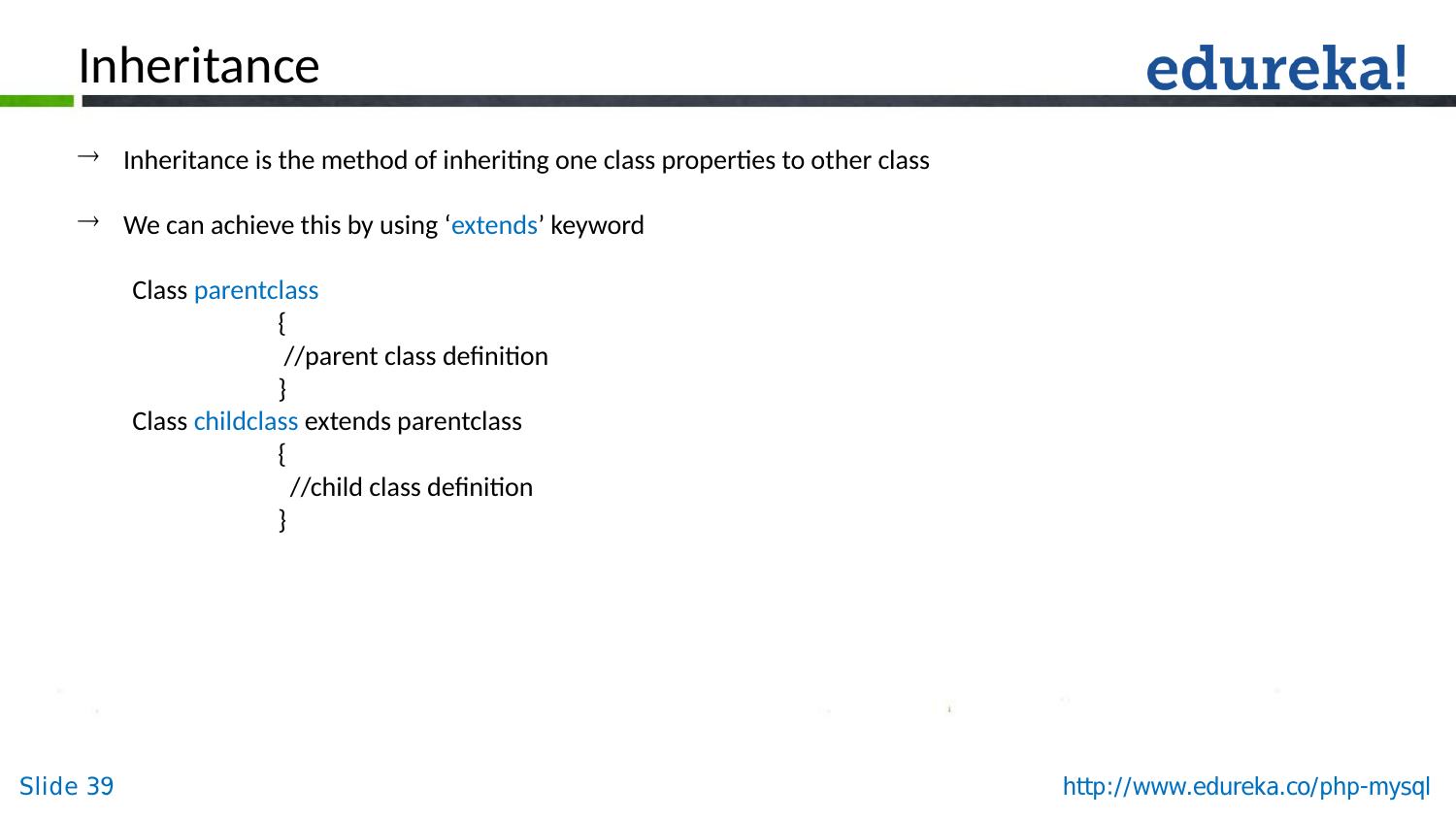

Inheritance
Inheritance is the method of inheriting one class properties to other class

We can achieve this by using ‘extends’ keyword

Class parentclass
	{
  	 //parent class definition
	}
Class childclass extends parentclass
	{
  	  //child class definition
	}